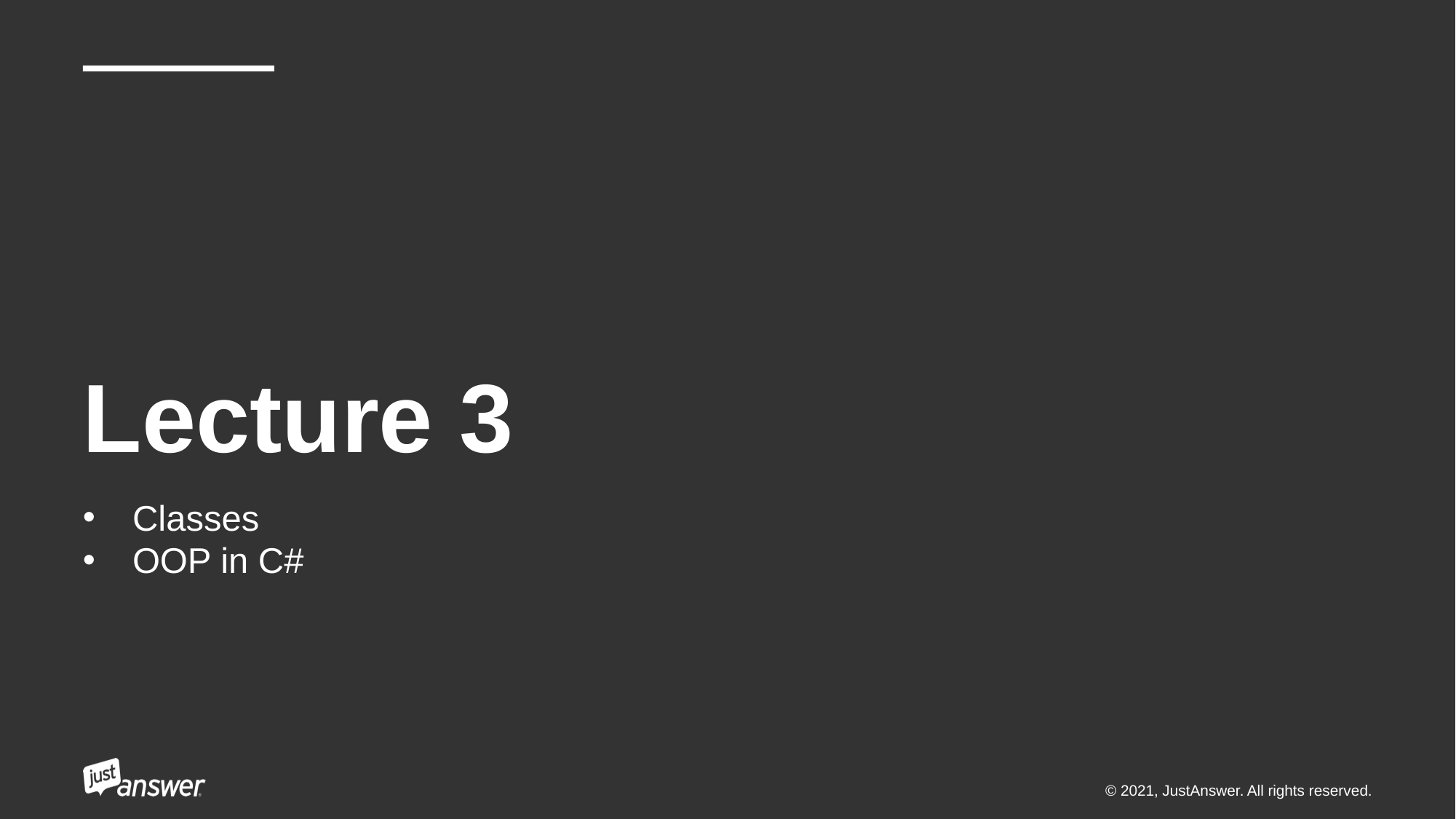

# Lecture 3
Classes
OOP in C#